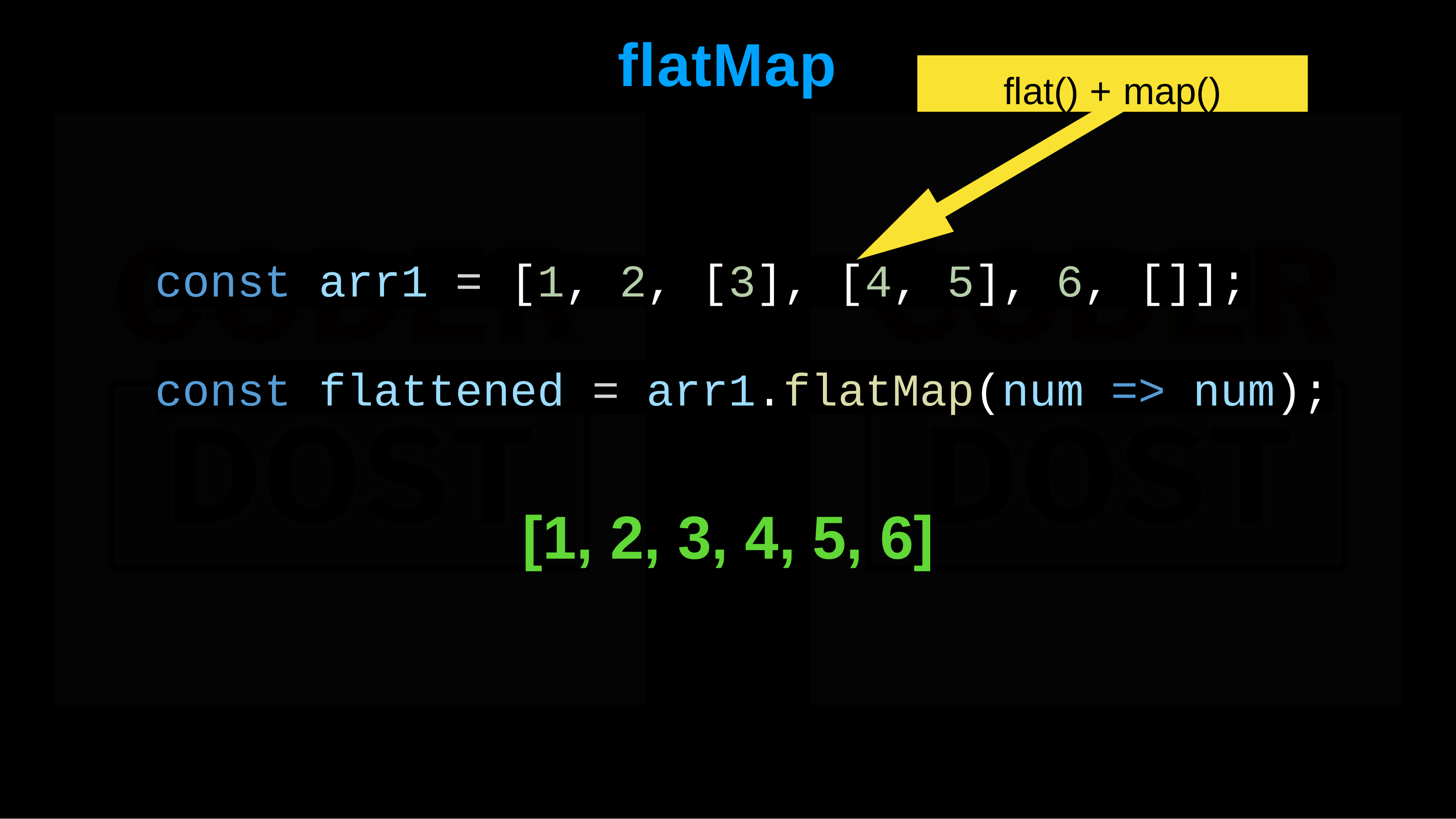

# flatMap
flat() + map()

const arr1 = [1, 2, [3], [4, 5], 6, []];

const flattened = arr1.flatMap(num => num);

[1,	2,	3,	4,	5,	6]